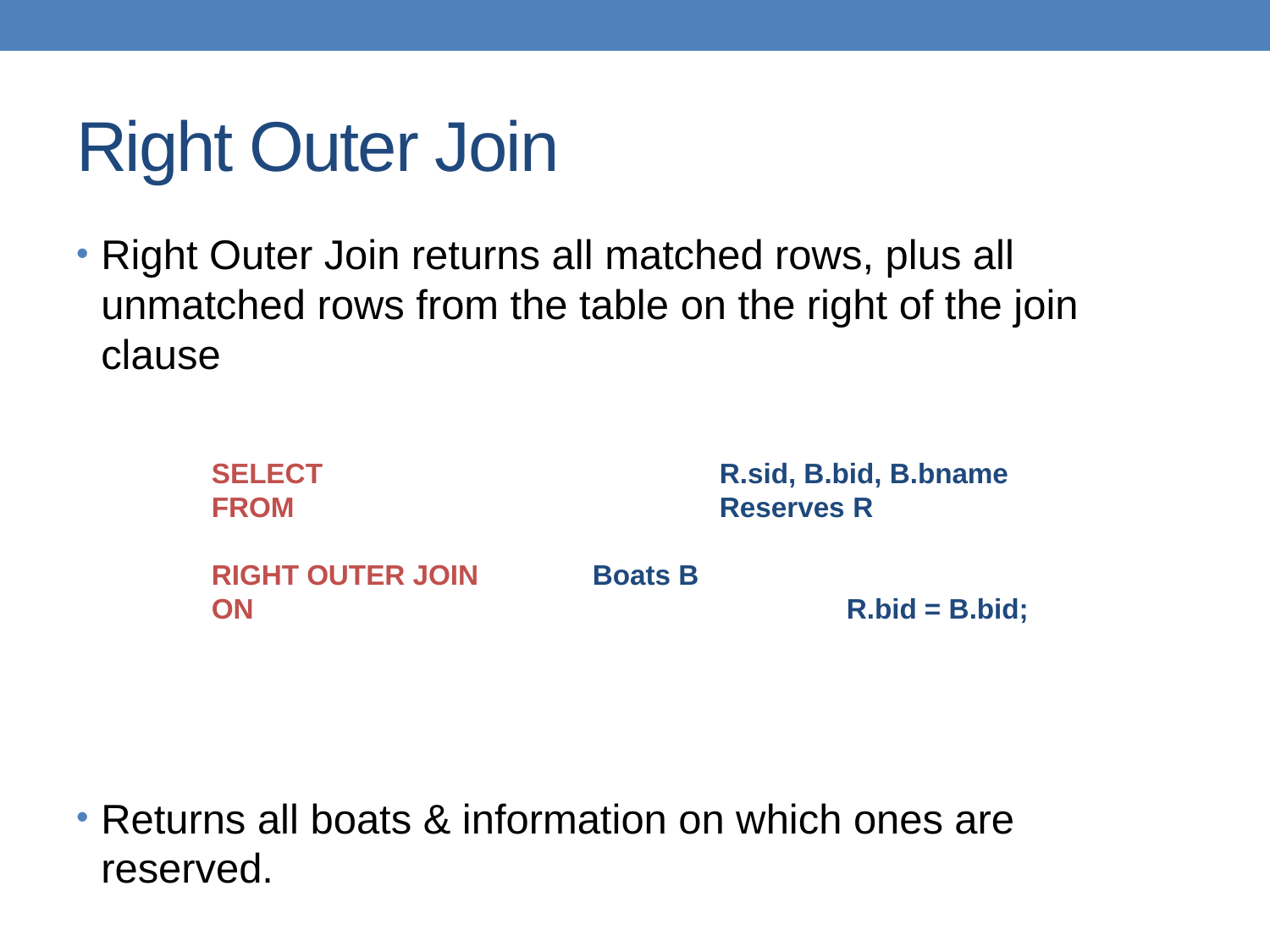

# Right Outer Join
Right Outer Join returns all matched rows, plus all unmatched rows from the table on the right of the join clause

Returns all boats & information on which ones are reserved.
SELECT				R.sid, B.bid, B.bname
FROM				Reserves R

RIGHT OUTER JOIN	Boats B
ON  					R.bid = B.bid;